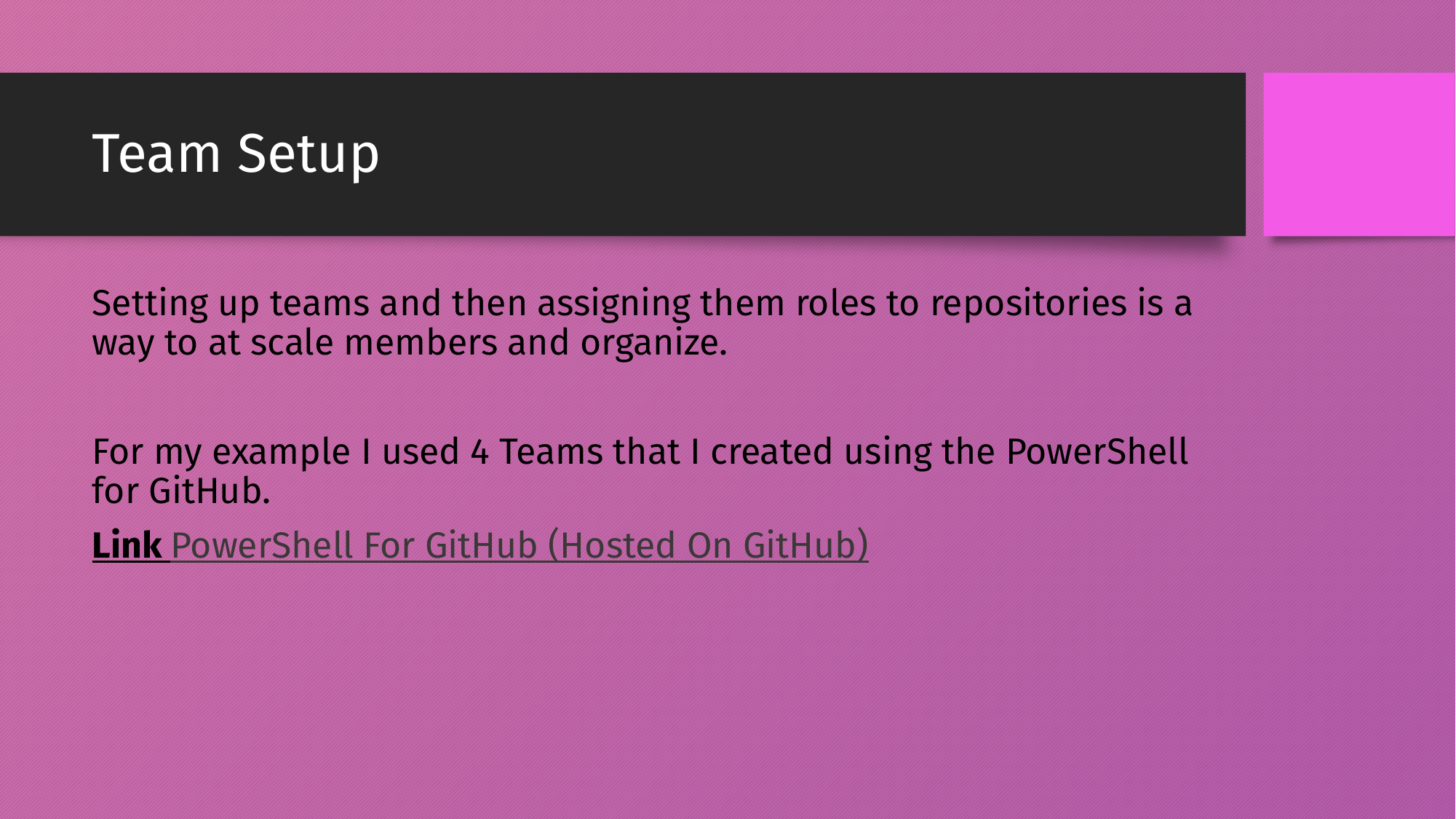

# Team Setup
Setting up teams and then assigning them roles to repositories is a way to at scale members and organize.

For my example I used 4 Teams that I created using the PowerShell for GitHub.
Link PowerShell For GitHub (Hosted On GitHub)